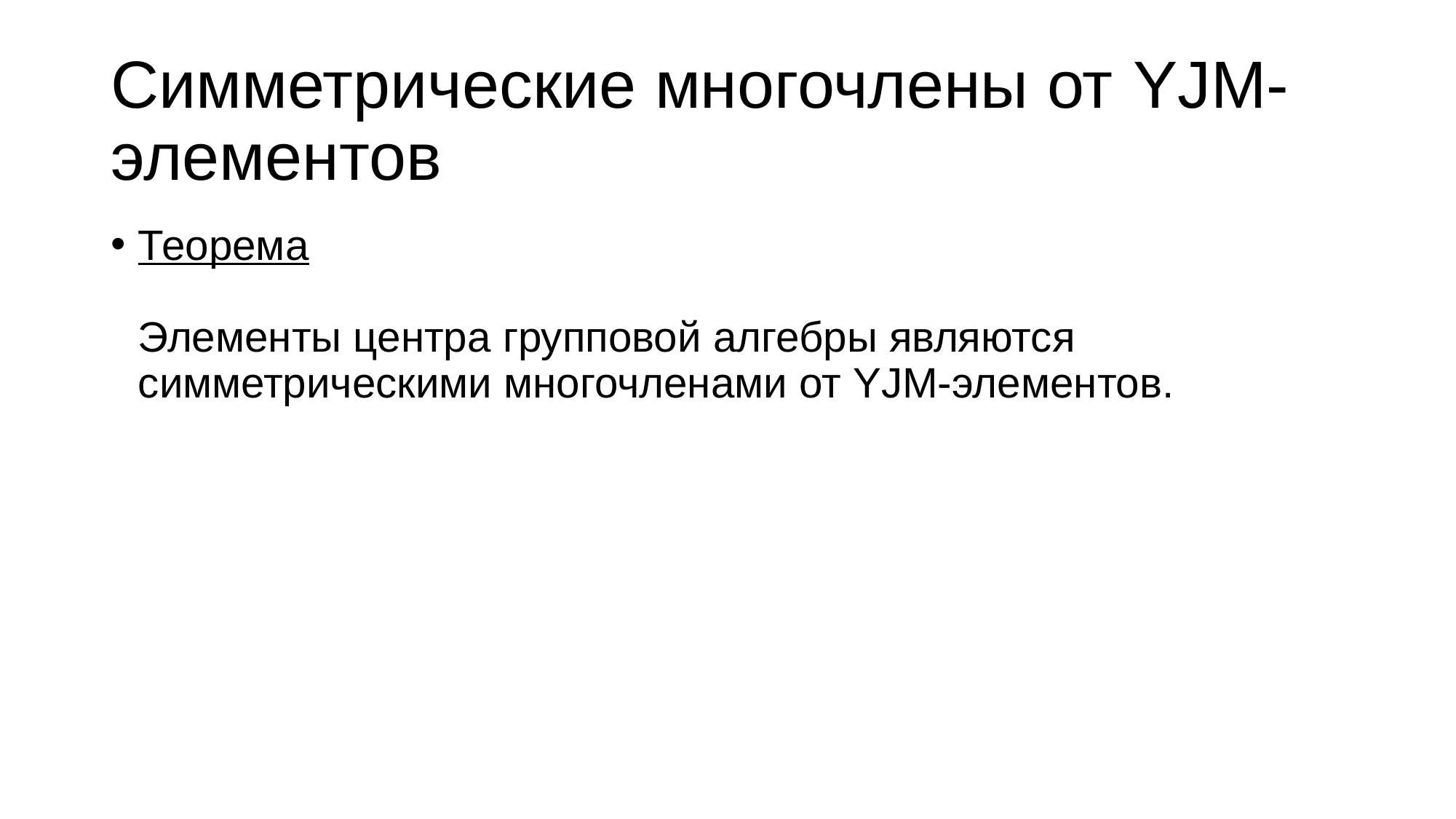

# Симметрические многочлены от YJM-элементов
Теорема
Элементы центра групповой алгебры являются симметрическими многочленами от YJM-элементов.